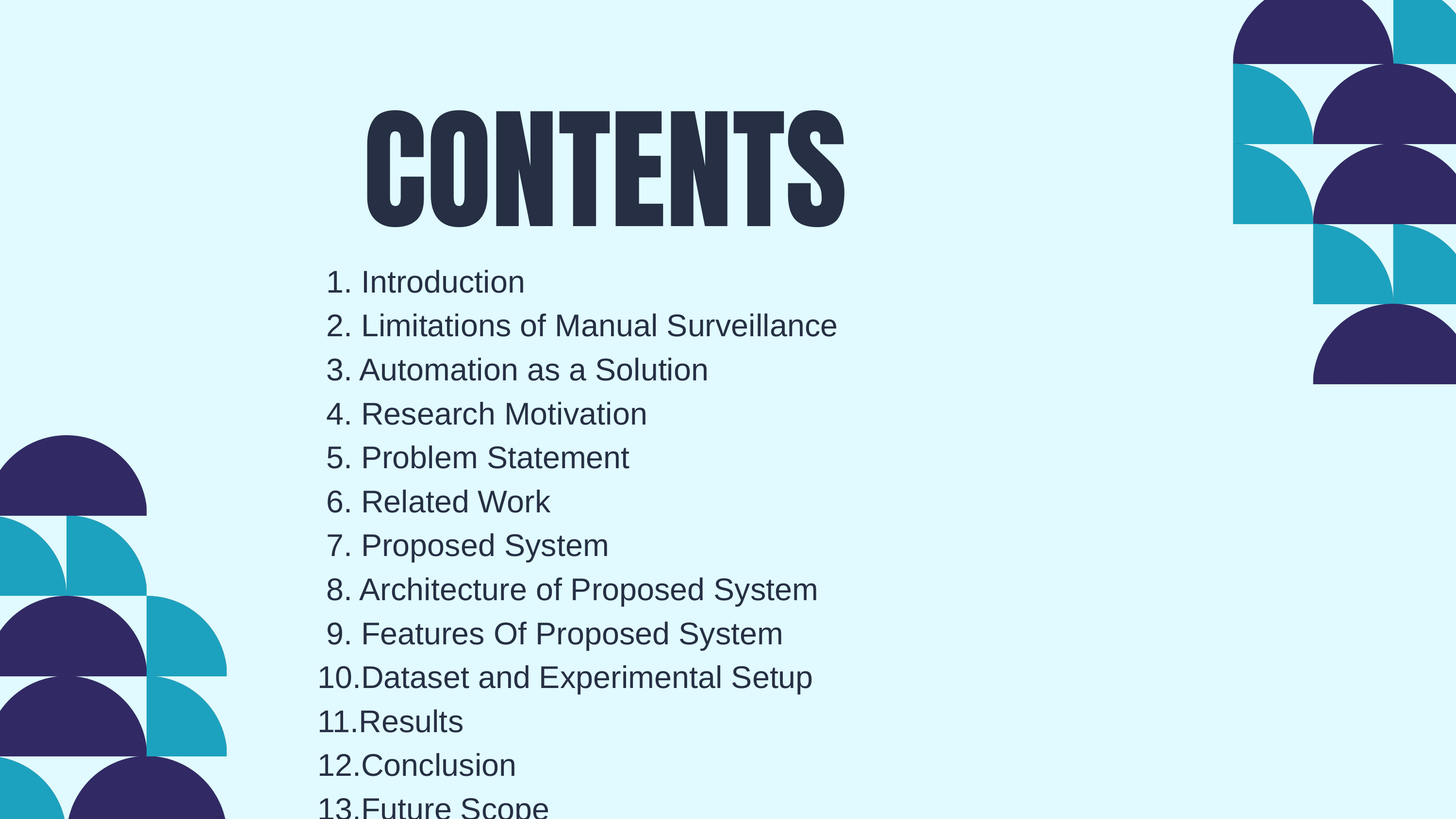

CONTENTS

 1. Introduction
 2. Limitations of Manual Surveillance
 3. Automation as a Solution
 4. Research Motivation
 5. Problem Statement
 6. Related Work
 7. Proposed System
 8. Architecture of Proposed System
 9. Features Of Proposed System
10.Dataset and Experimental Setup
11.Results
12.Conclusion
13.Future Scope